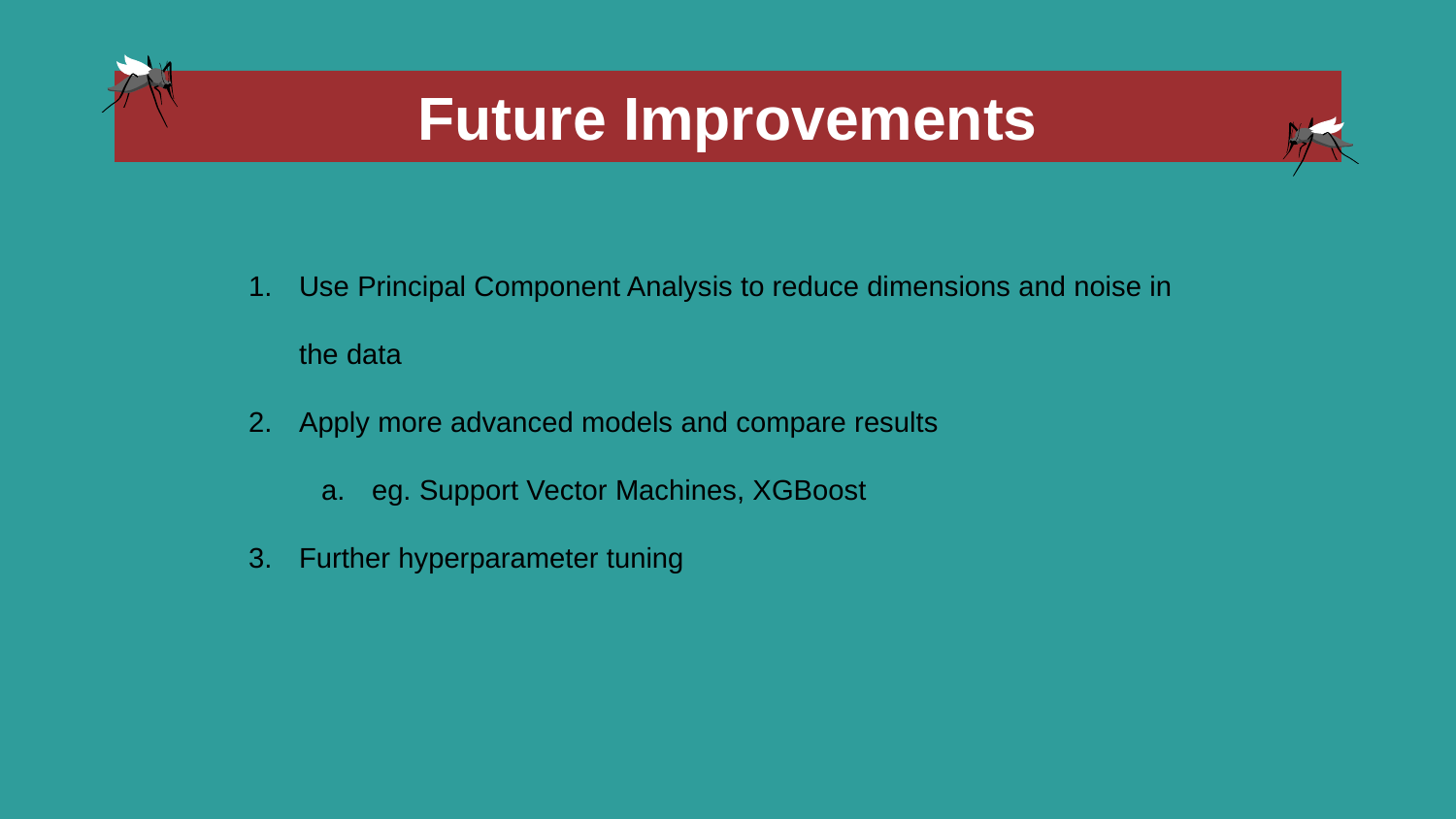

# Future Improvements

Use Principal Component Analysis to reduce dimensions and noise in the data
Apply more advanced models and compare results
eg. Support Vector Machines, XGBoost
Further hyperparameter tuning